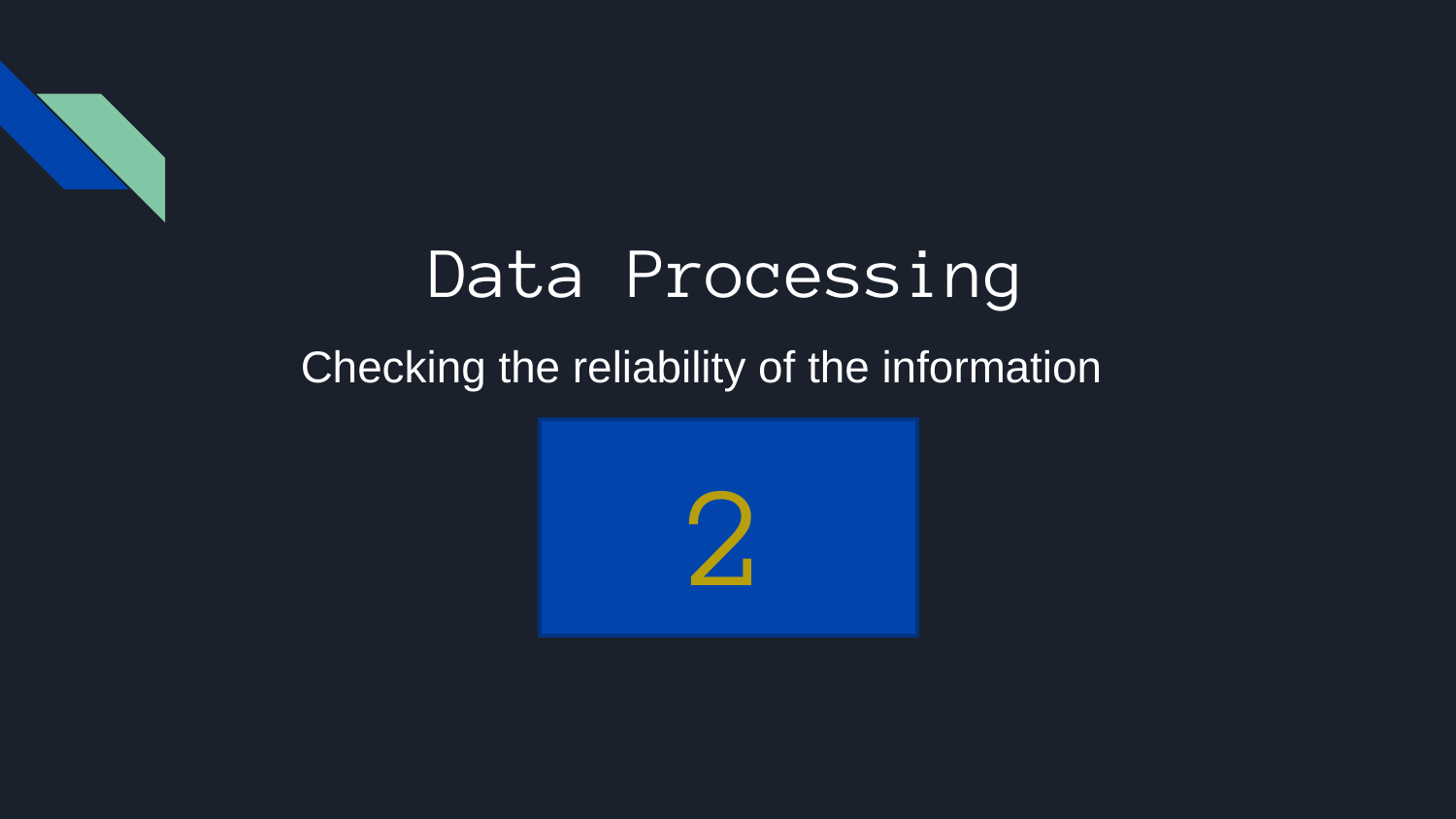

# Data Processing
Checking the reliability of the information
2